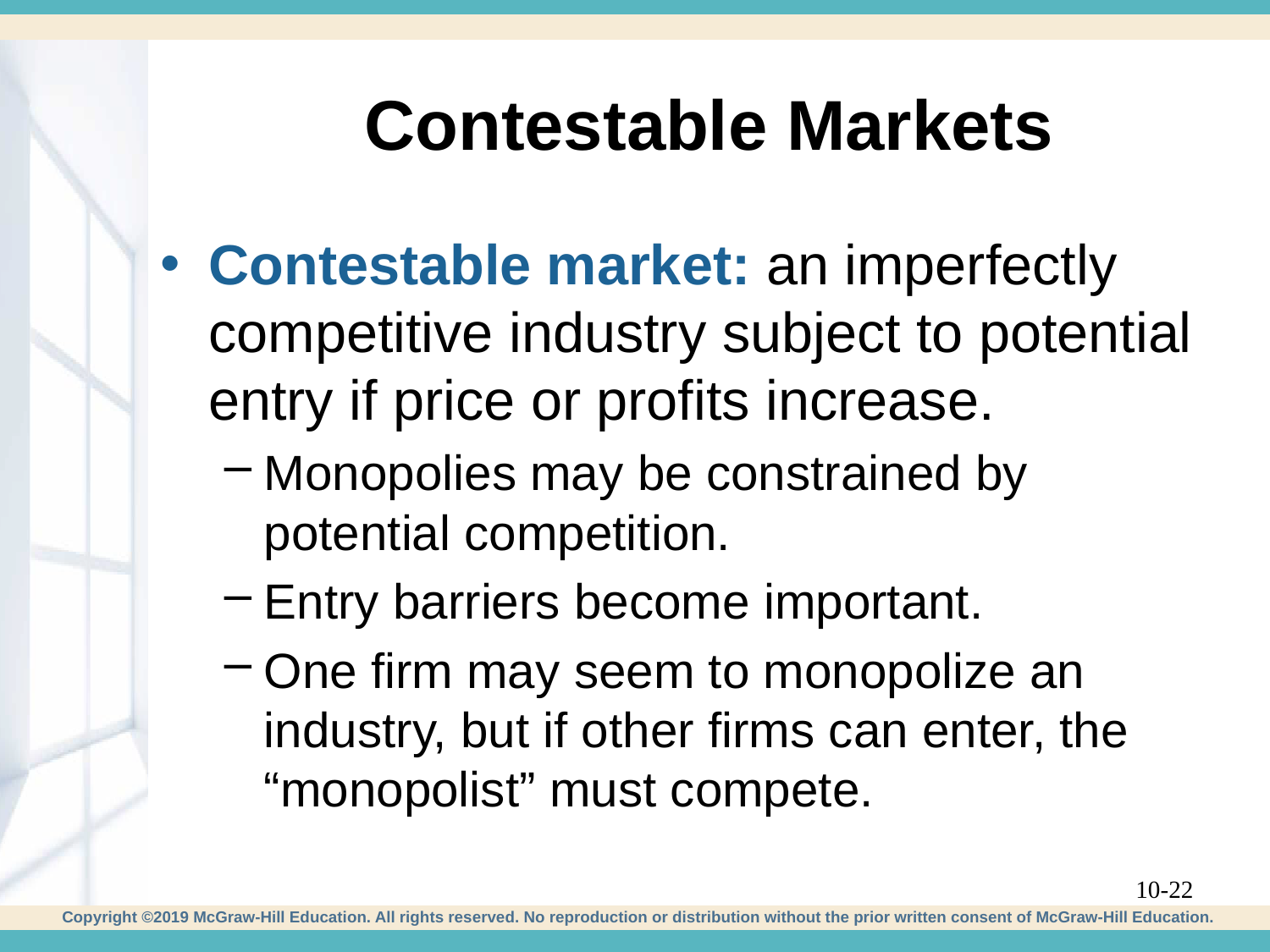

# Contestable Markets
Contestable market: an imperfectly competitive industry subject to potential entry if price or profits increase.
Monopolies may be constrained by potential competition.
Entry barriers become important.
One firm may seem to monopolize an industry, but if other firms can enter, the “monopolist” must compete.
10-22